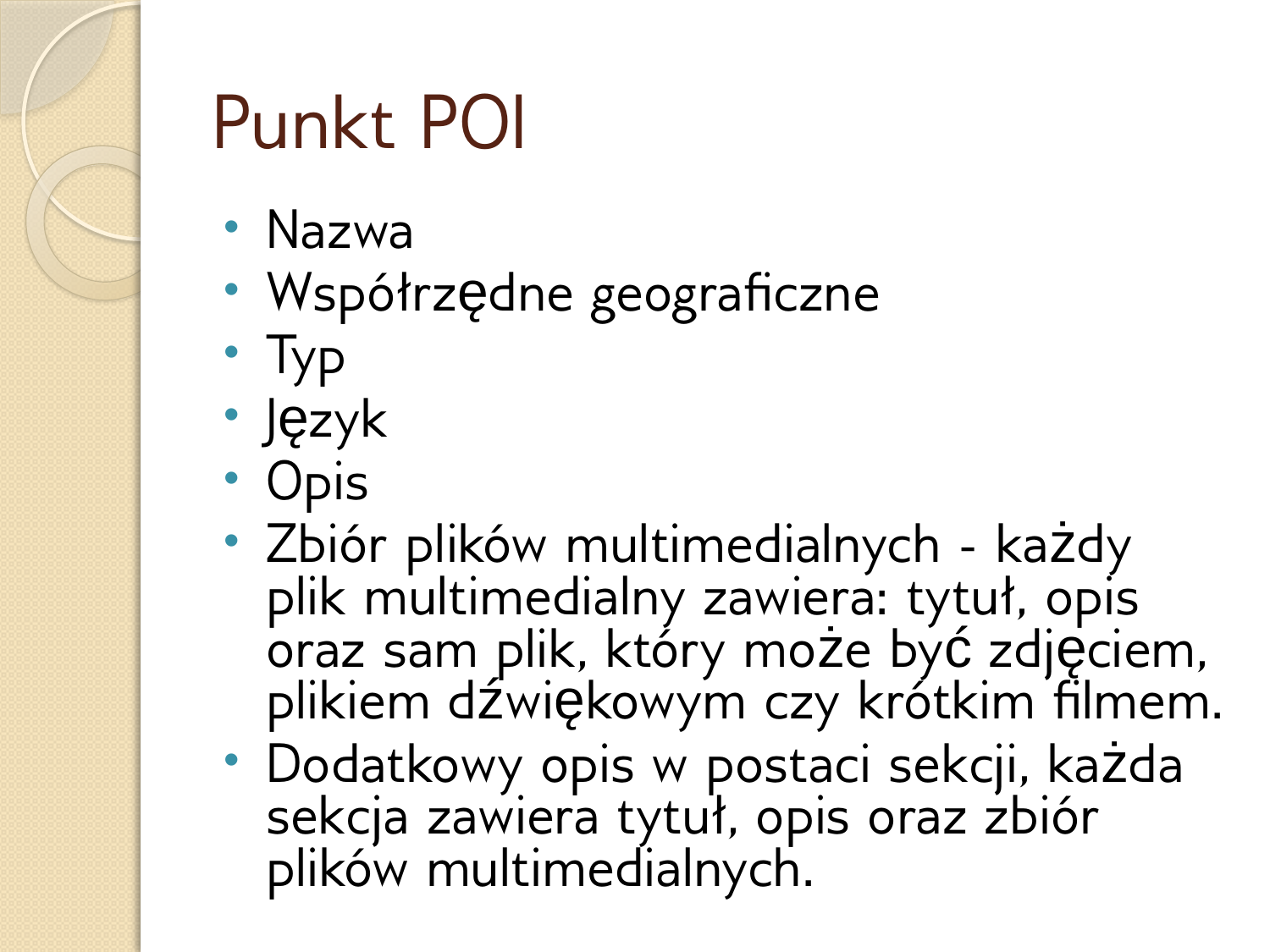

# Punkt POI
Nazwa
Współrzędne geograficzne
Typ
Język
Opis
Zbiór plików multimedialnych - każdy plik multimedialny zawiera: tytuł, opis oraz sam plik, który może być zdjęciem, plikiem dźwiękowym czy krótkim filmem.
Dodatkowy opis w postaci sekcji, każda sekcja zawiera tytuł, opis oraz zbiór plików multimedialnych.